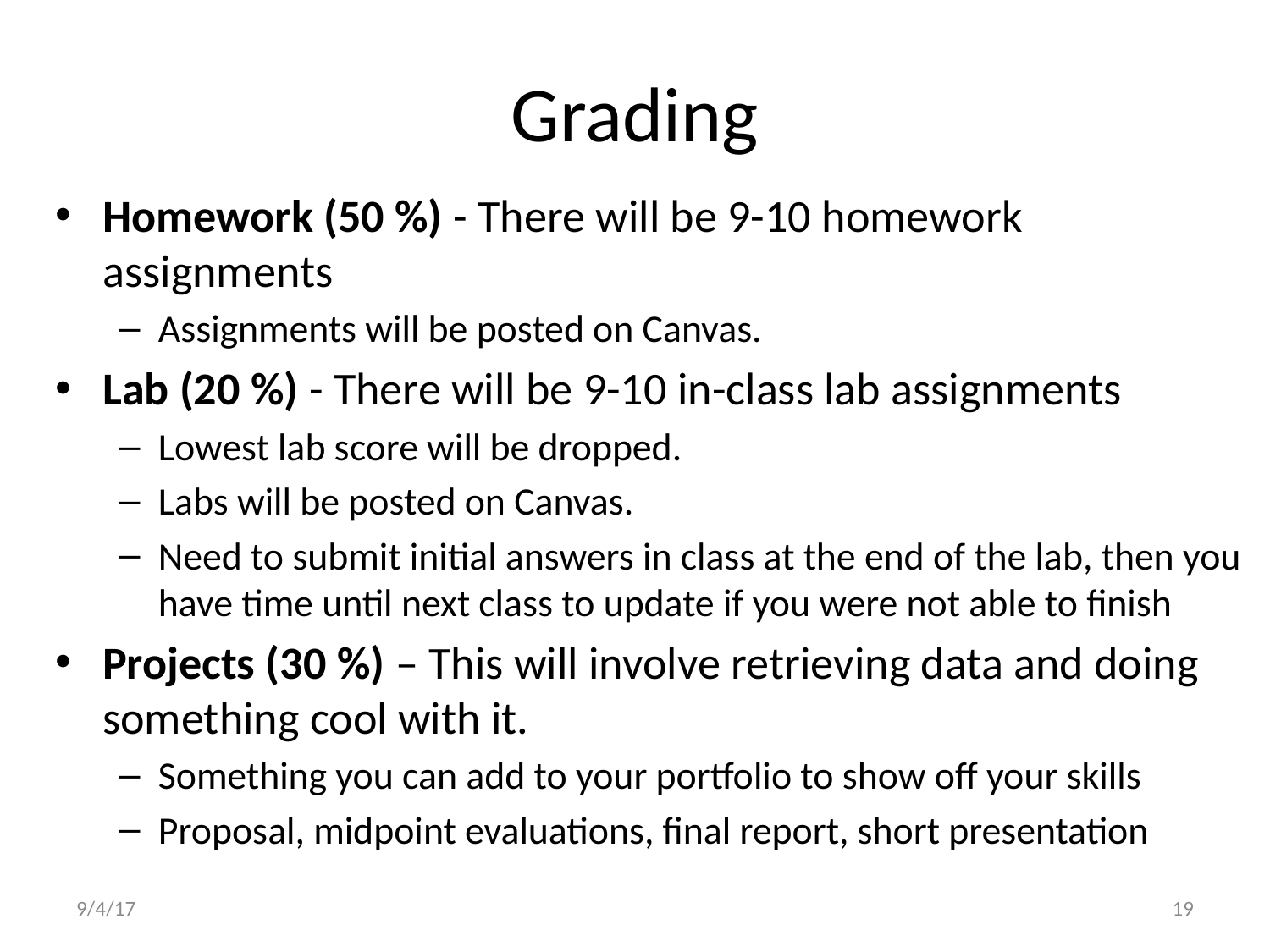

# Grading
Homework (50 %) - There will be 9-10 homework assignments
Assignments will be posted on Canvas.
Lab (20 %) - There will be 9-10 in-class lab assignments
Lowest lab score will be dropped.
Labs will be posted on Canvas.
Need to submit initial answers in class at the end of the lab, then you have time until next class to update if you were not able to finish
Projects (30 %) – This will involve retrieving data and doing something cool with it.
Something you can add to your portfolio to show off your skills
Proposal, midpoint evaluations, final report, short presentation
9/4/17
19